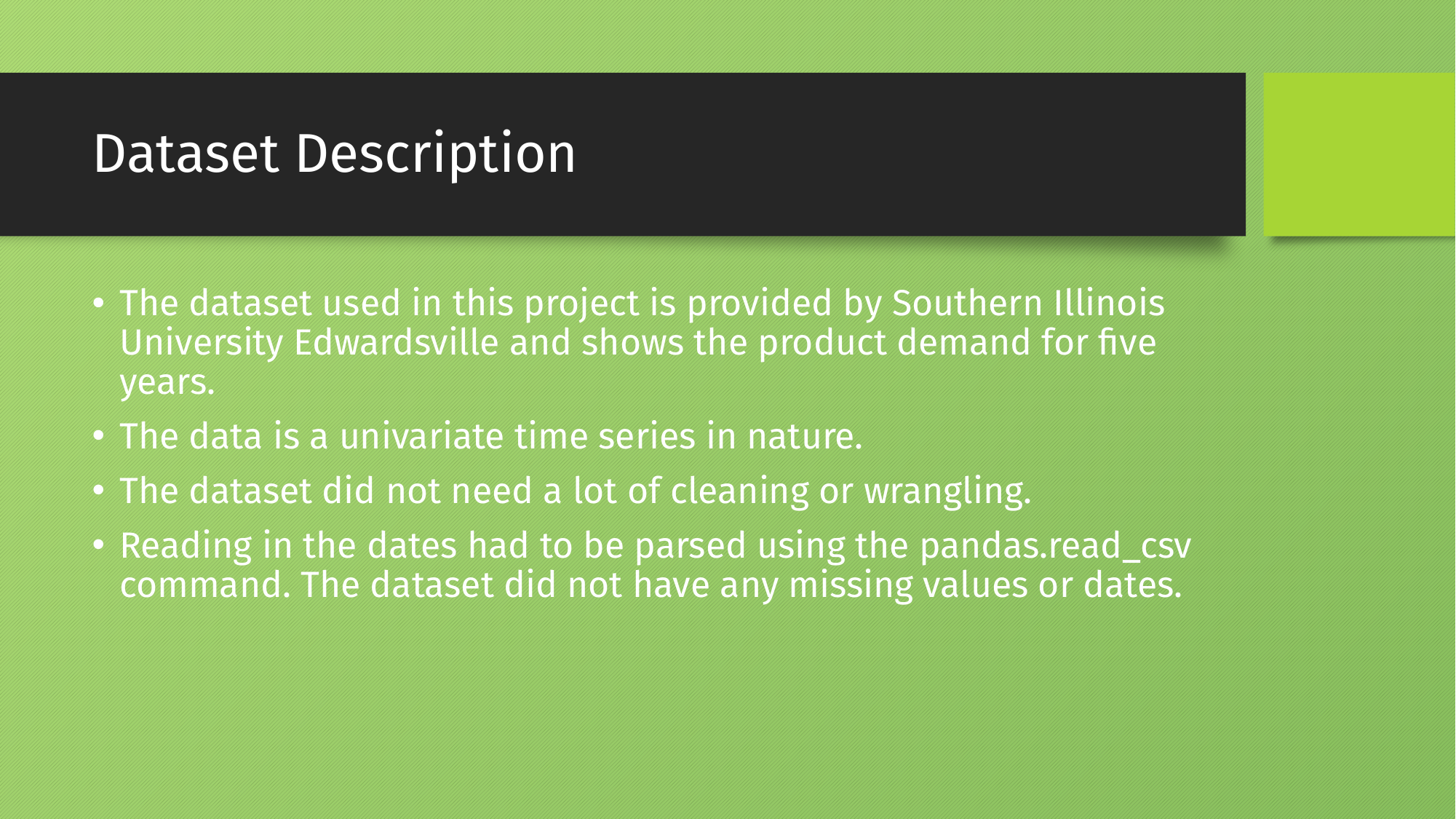

# Dataset Description
The dataset used in this project is provided by Southern Illinois University Edwardsville and shows the product demand for five years.
The data is a univariate time series in nature.
The dataset did not need a lot of cleaning or wrangling.
Reading in the dates had to be parsed using the pandas.read_csv command. The dataset did not have any missing values or dates.